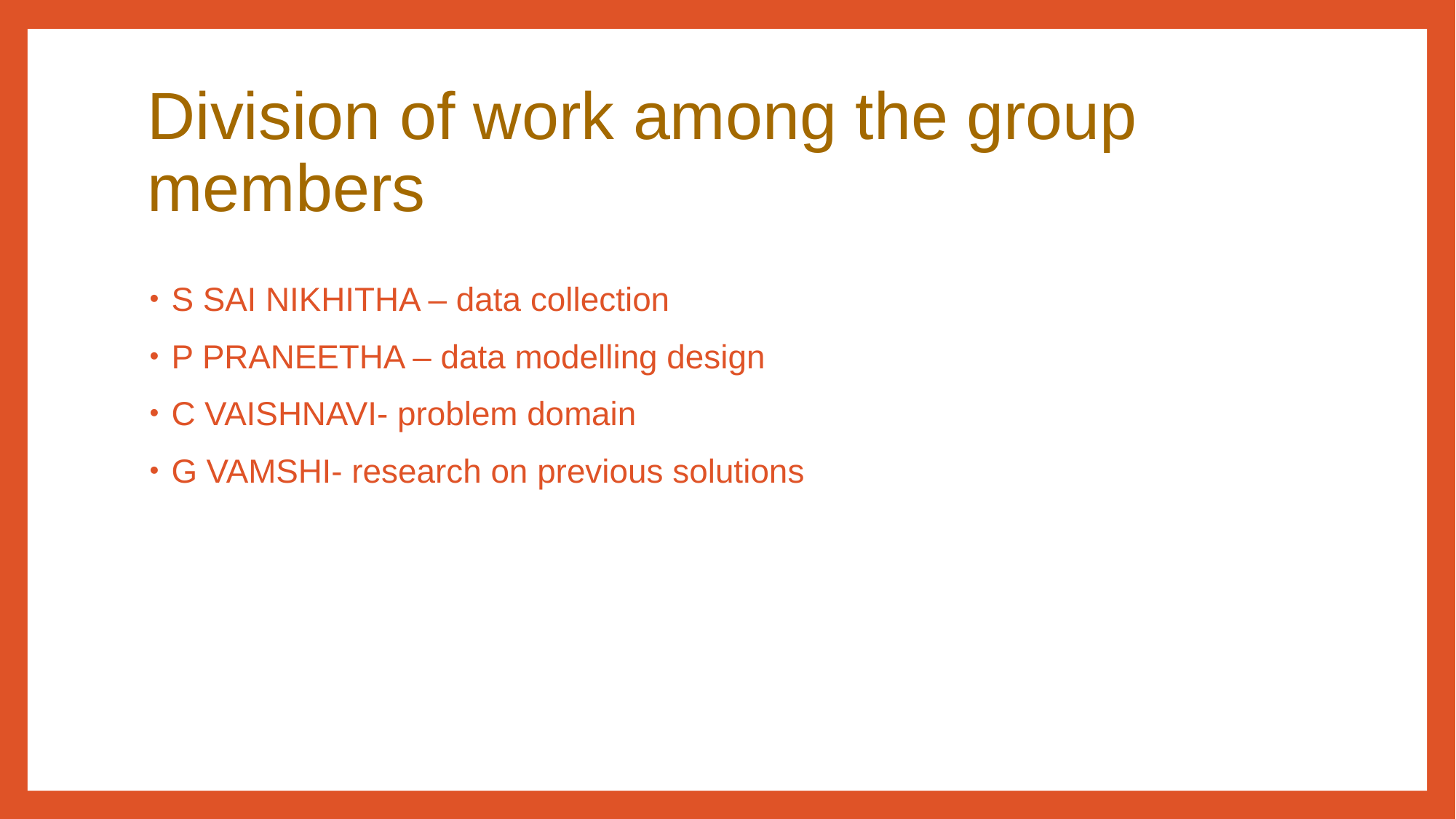

# Division of work among the group members
S SAI NIKHITHA – data collection
P PRANEETHA – data modelling design
C VAISHNAVI- problem domain
G VAMSHI- research on previous solutions